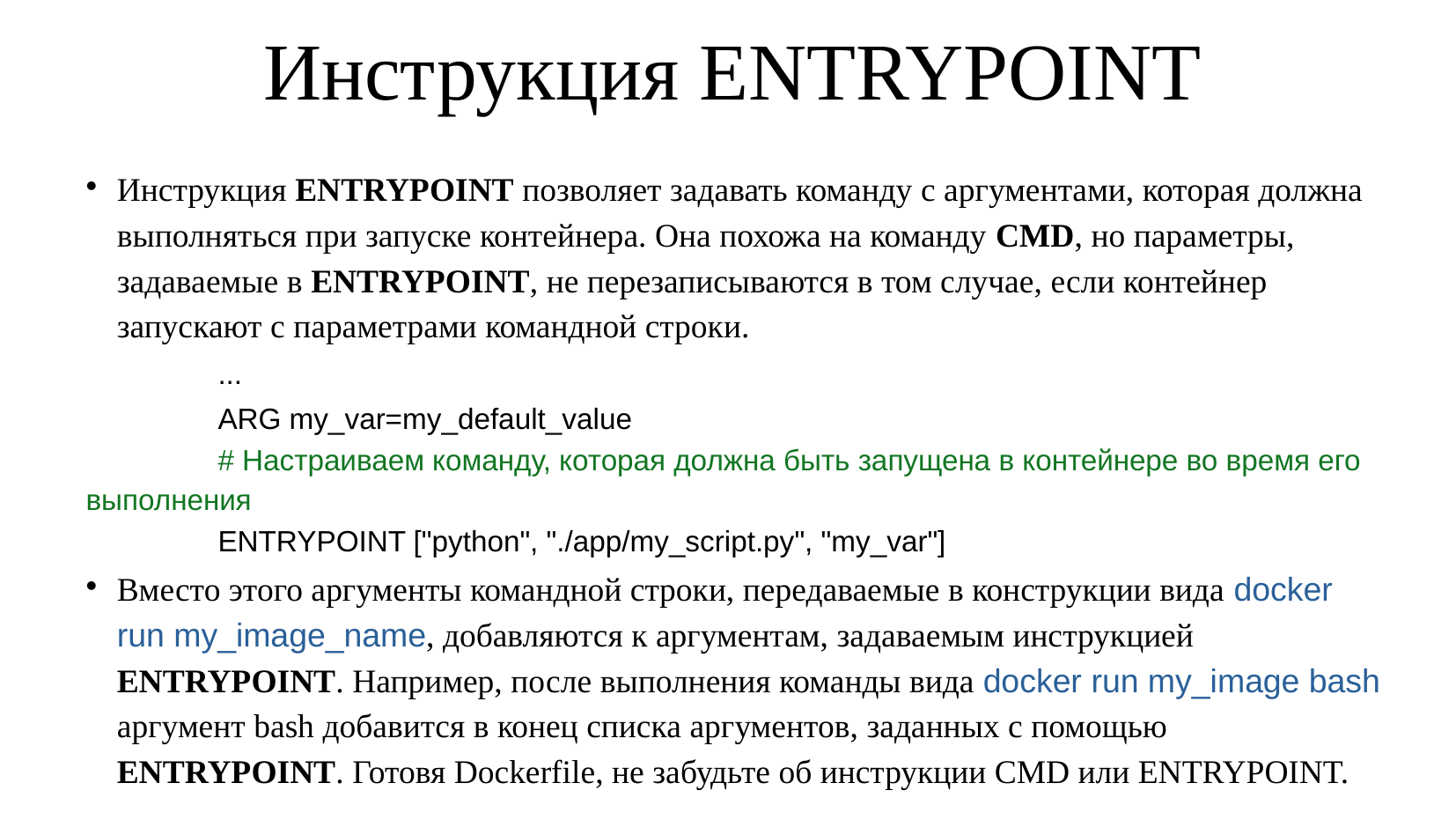

Инструкция ENTRYPOINT
Инструкция ENTRYPOINT позволяет задавать команду с аргументами, которая должна выполняться при запуске контейнера. Она похожа на команду CMD, но параметры, задаваемые в ENTRYPOINT, не перезаписываются в том случае, если контейнер запускают с параметрами командной строки.
	...
	ARG my_var=my_default_value
	# Настраиваем команду, которая должна быть запущена в контейнере во время его выполнения
	ENTRYPOINT ["python", "./app/my_script.py", "my_var"]
Вместо этого аргументы командной строки, передаваемые в конструкции вида docker run my_image_name, добавляются к аргументам, задаваемым инструкцией ENTRYPOINT. Например, после выполнения команды вида docker run my_image bash аргумент bash добавится в конец списка аргументов, заданных с помощью ENTRYPOINT. Готовя Dockerfile, не забудьте об инструкции CMD или ENTRYPOINT.